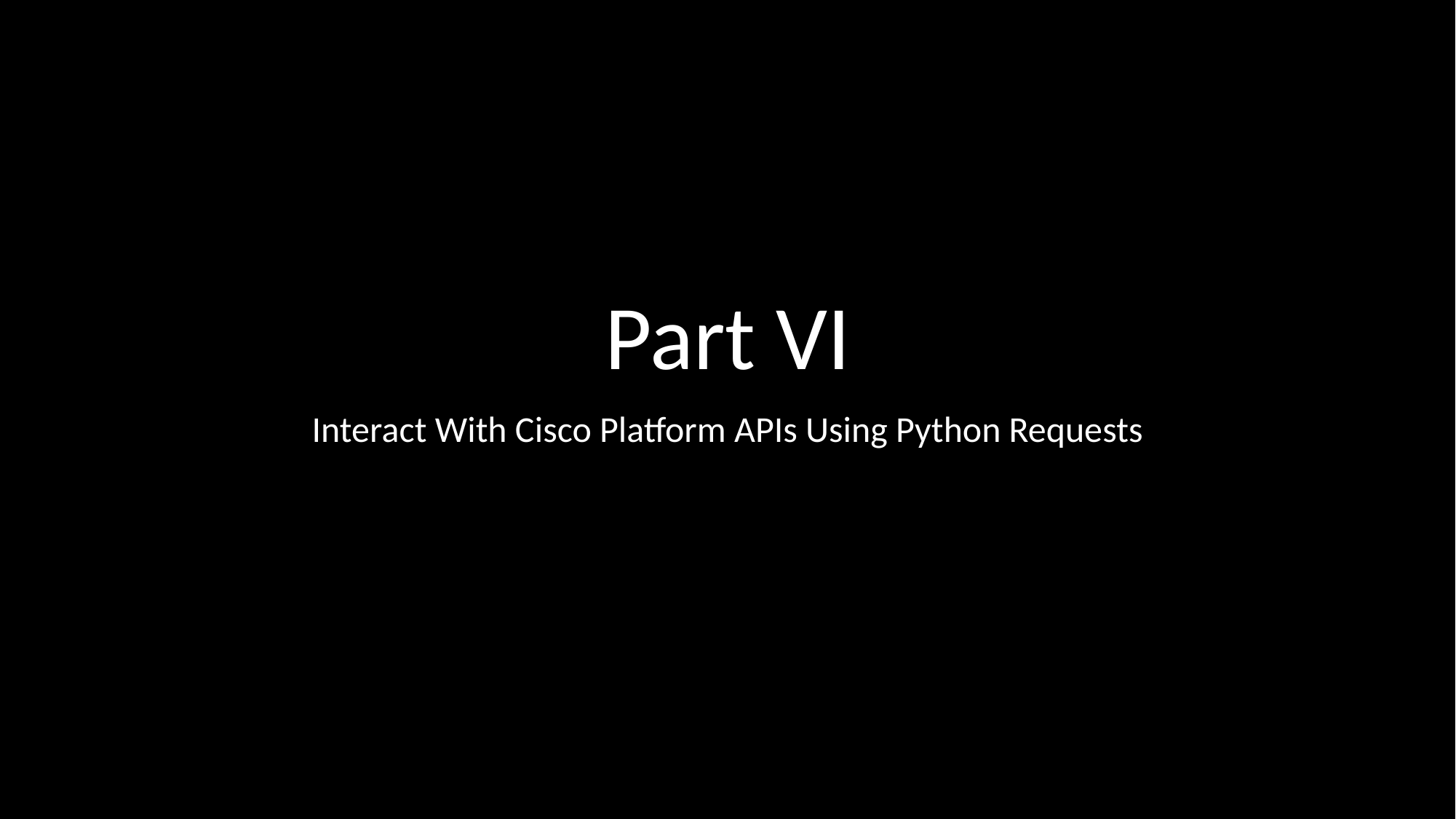

# Part VI
Interact With Cisco Platform APIs Using Python Requests